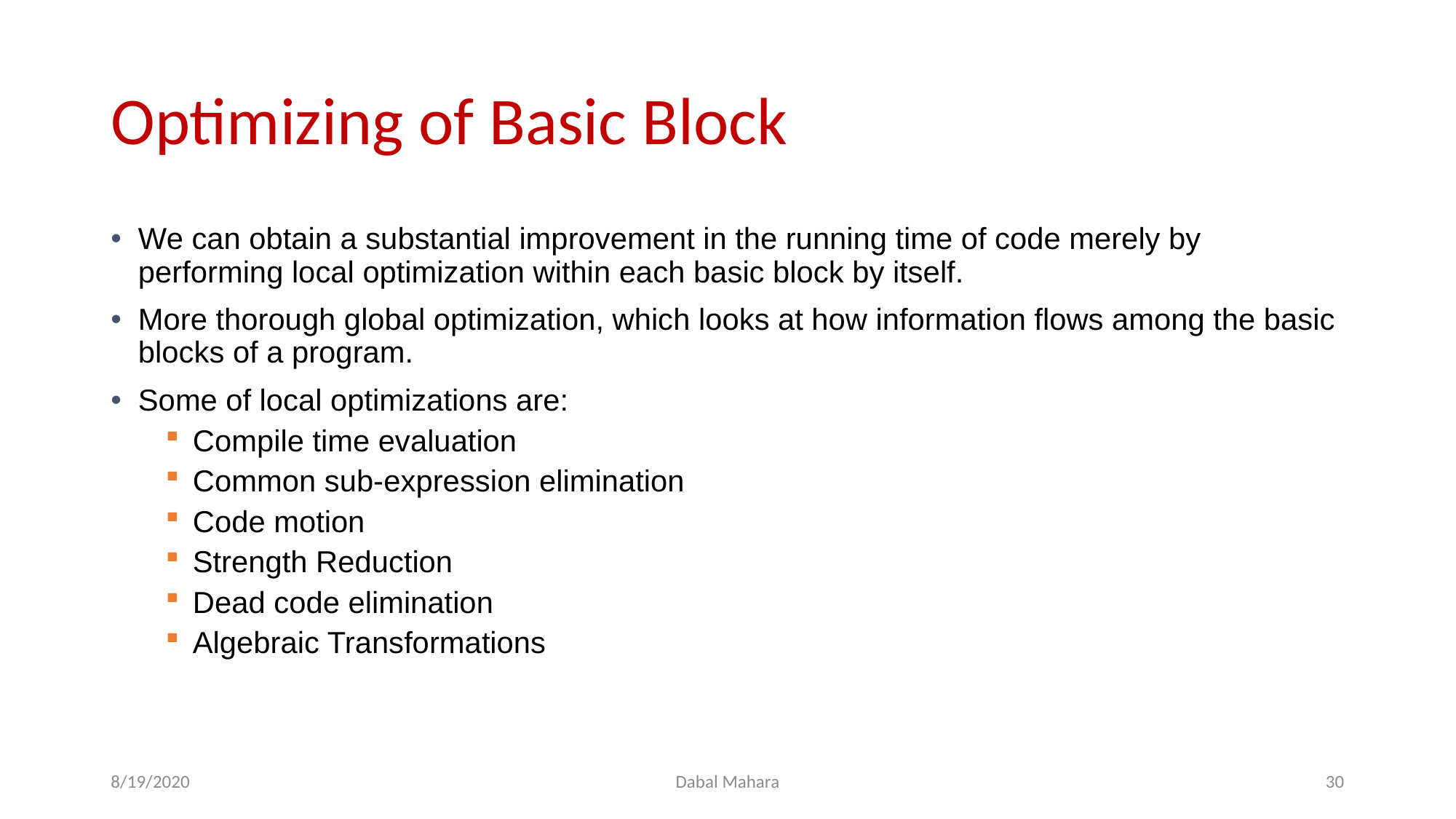

# Optimizing of Basic Block
We can obtain a substantial improvement in the running time of code merely by performing local optimization within each basic block by itself.
More thorough global optimization, which looks at how information flows among the basic blocks of a program.
Some of local optimizations are:
Compile time evaluation
Common sub-expression elimination
Code motion
Strength Reduction
Dead code elimination
Algebraic Transformations

8/19/2020
Dabal Mahara
30